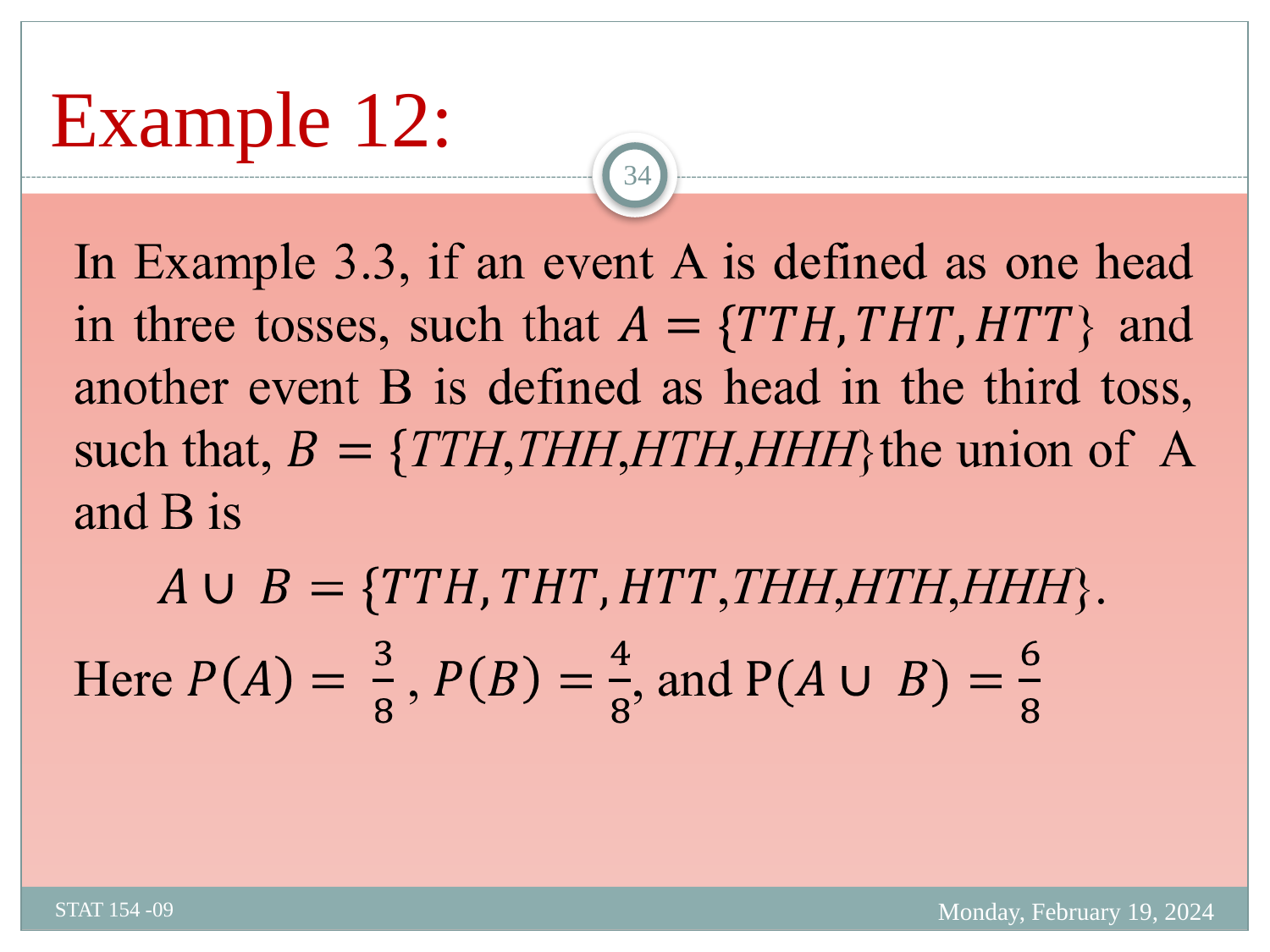

# Example 12:
34

Monday, February 19, 2024
STAT 154 -09